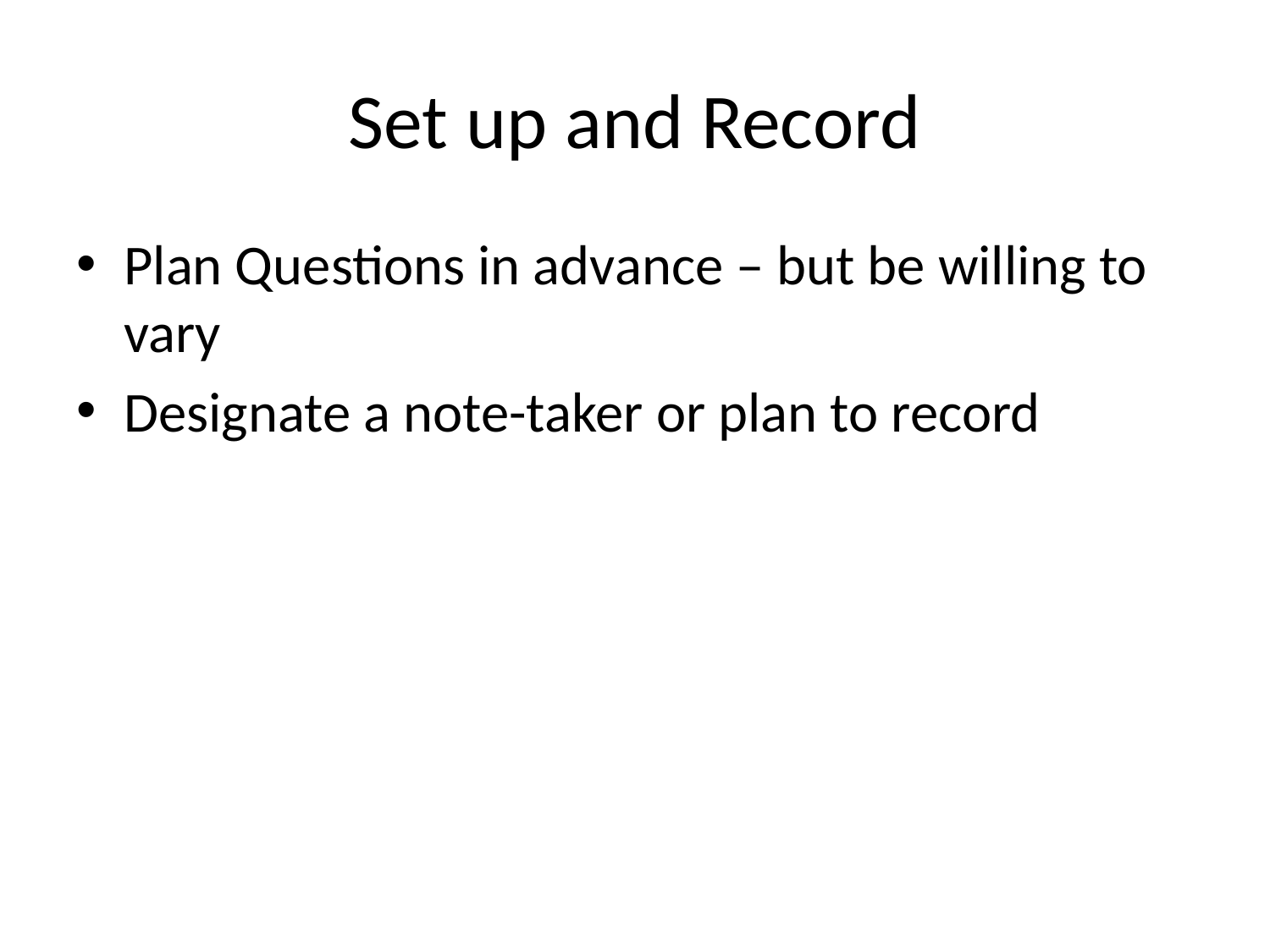

# Set up and Record
Plan Questions in advance – but be willing to vary
Designate a note-taker or plan to record